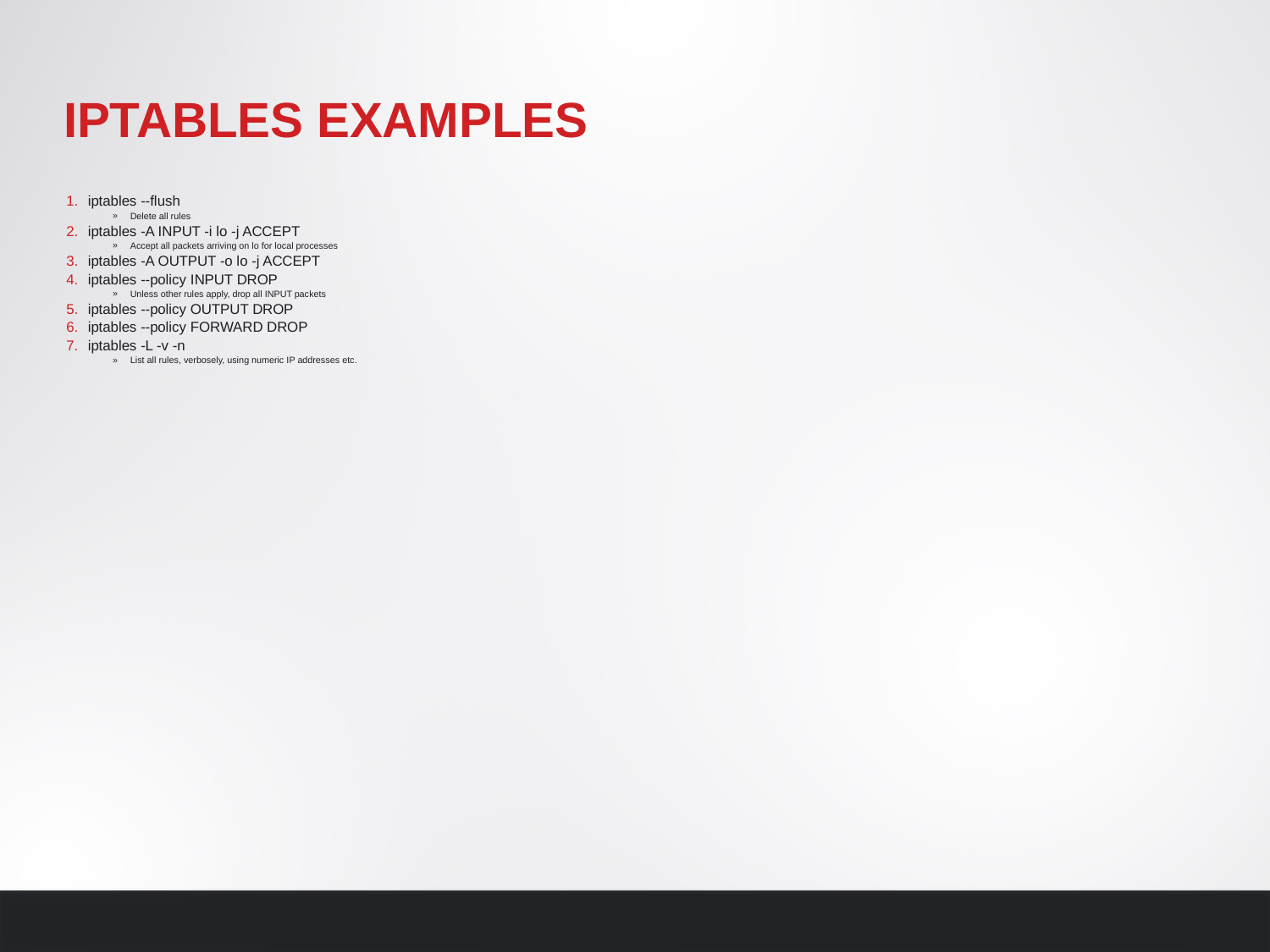

# iptables examples
iptables --flush
Delete all rules
iptables -A INPUT -i lo -j ACCEPT
Accept all packets arriving on lo for local processes
iptables -A OUTPUT -o lo -j ACCEPT
iptables --policy INPUT DROP
Unless other rules apply, drop all INPUT packets
iptables --policy OUTPUT DROP
iptables --policy FORWARD DROP
iptables -L -v -n
List all rules, verbosely, using numeric IP addresses etc.